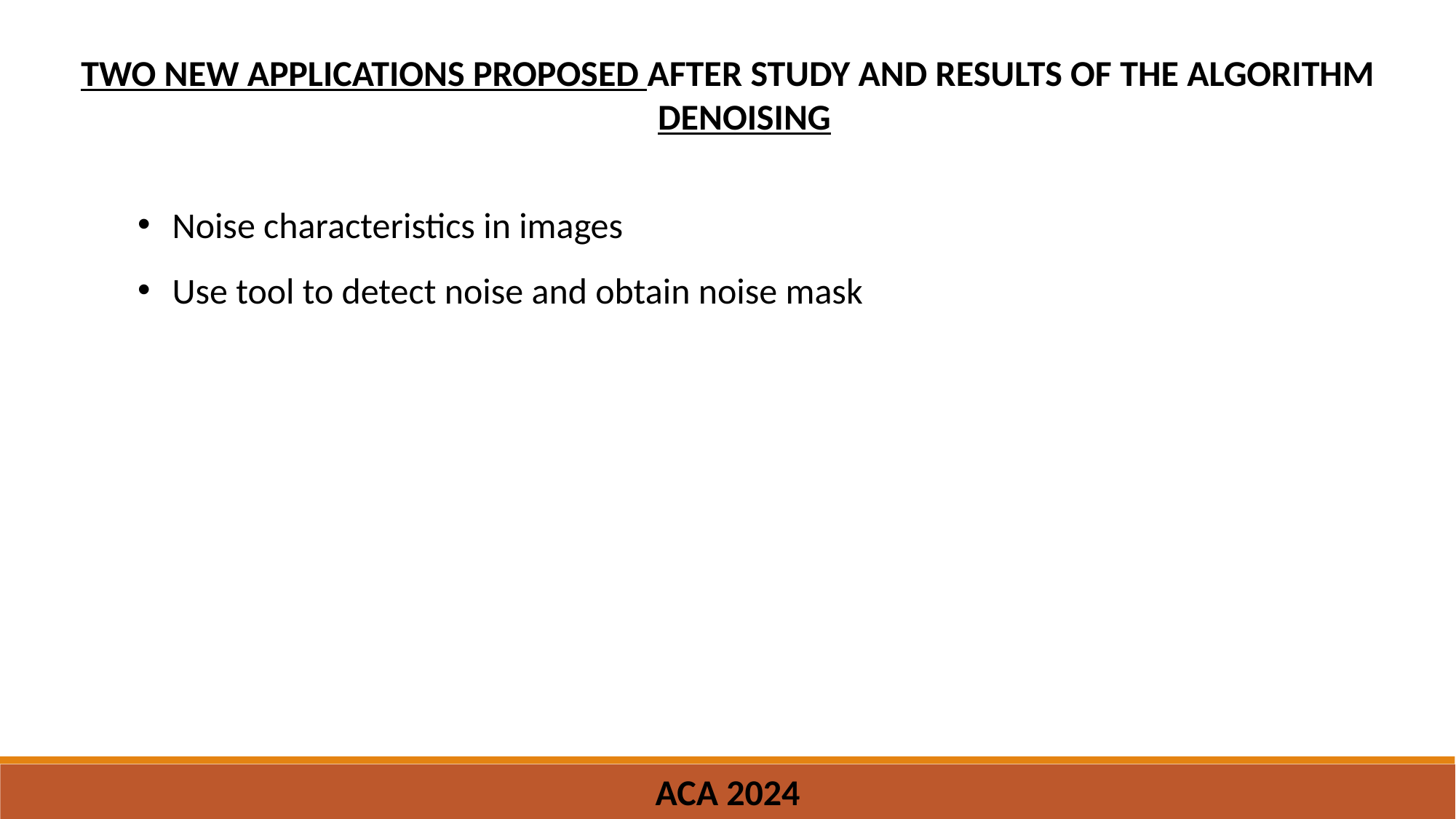

TWO NEW APPLICATIONS PROPOSED AFTER STUDY AND RESULTS OF THE ALGORITHM
DENOISING
Noise characteristics in images
Use tool to detect noise and obtain noise mask
ACA 2024